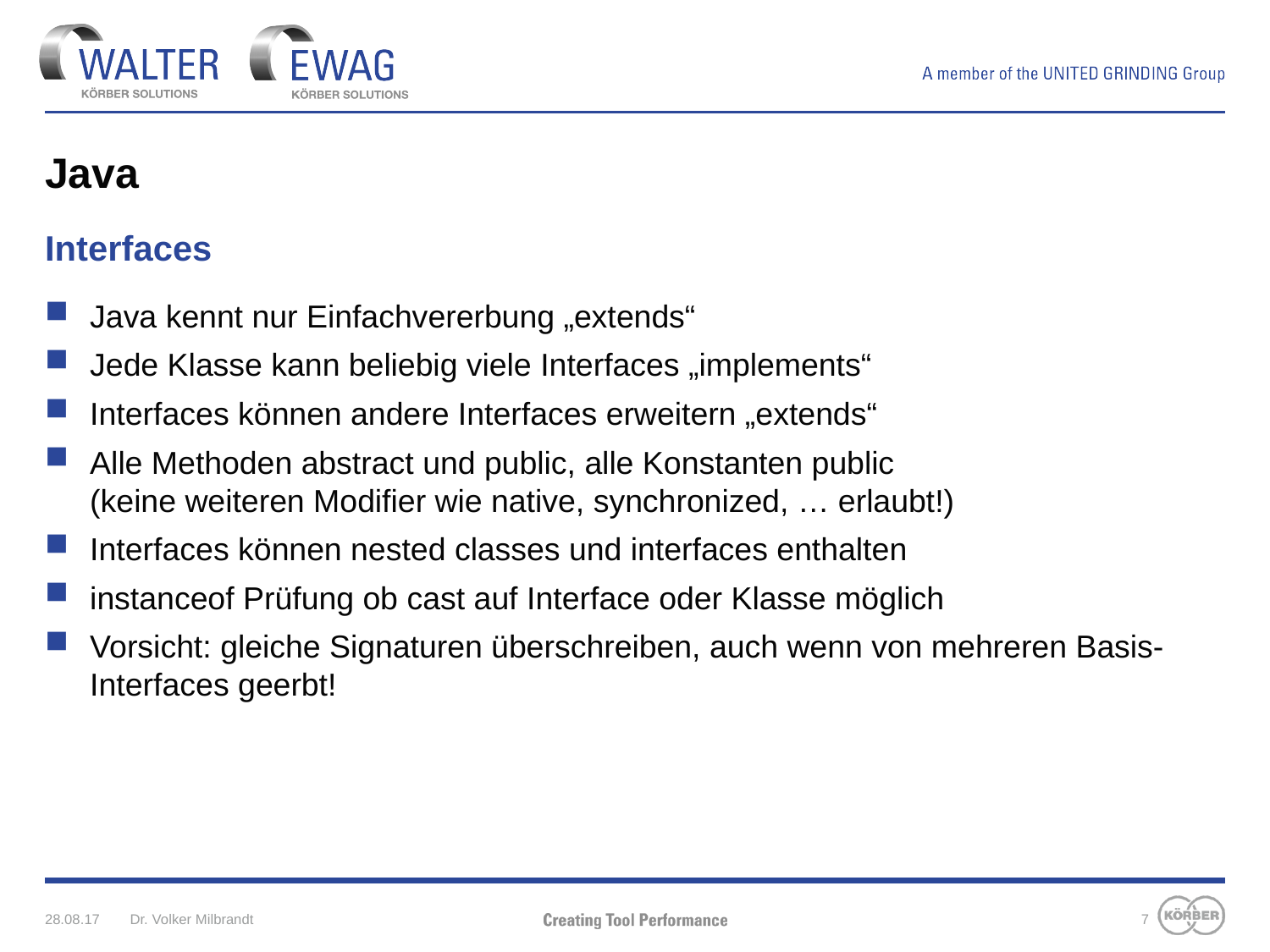

# Java
Interfaces
Java kennt nur Einfachvererbung „extends“
Jede Klasse kann beliebig viele Interfaces „implements“
Interfaces können andere Interfaces erweitern „extends“
Alle Methoden abstract und public, alle Konstanten public
(keine weiteren Modifier wie native, synchronized, … erlaubt!)
Interfaces können nested classes und interfaces enthalten
instanceof Prüfung ob cast auf Interface oder Klasse möglich
Vorsicht: gleiche Signaturen überschreiben, auch wenn von mehreren Basis-Interfaces geerbt!

28.08.17
Dr. Volker Milbrandt

7